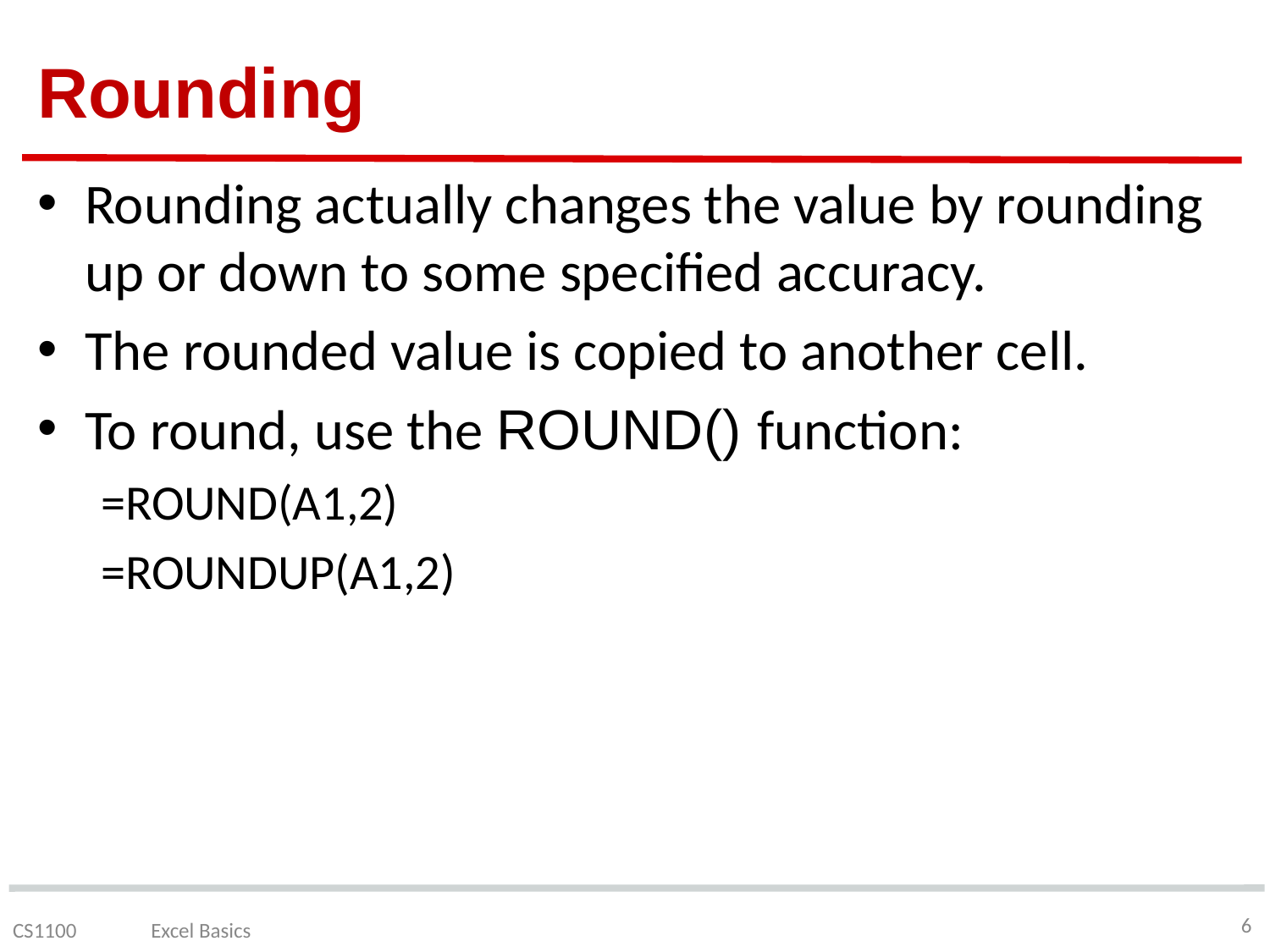

# Rounding
Rounding actually changes the value by rounding up or down to some specified accuracy.
The rounded value is copied to another cell.
To round, use the ROUND() function:
=ROUND(A1,2)
=ROUNDUP(A1,2)
6
CS1100
Excel Basics